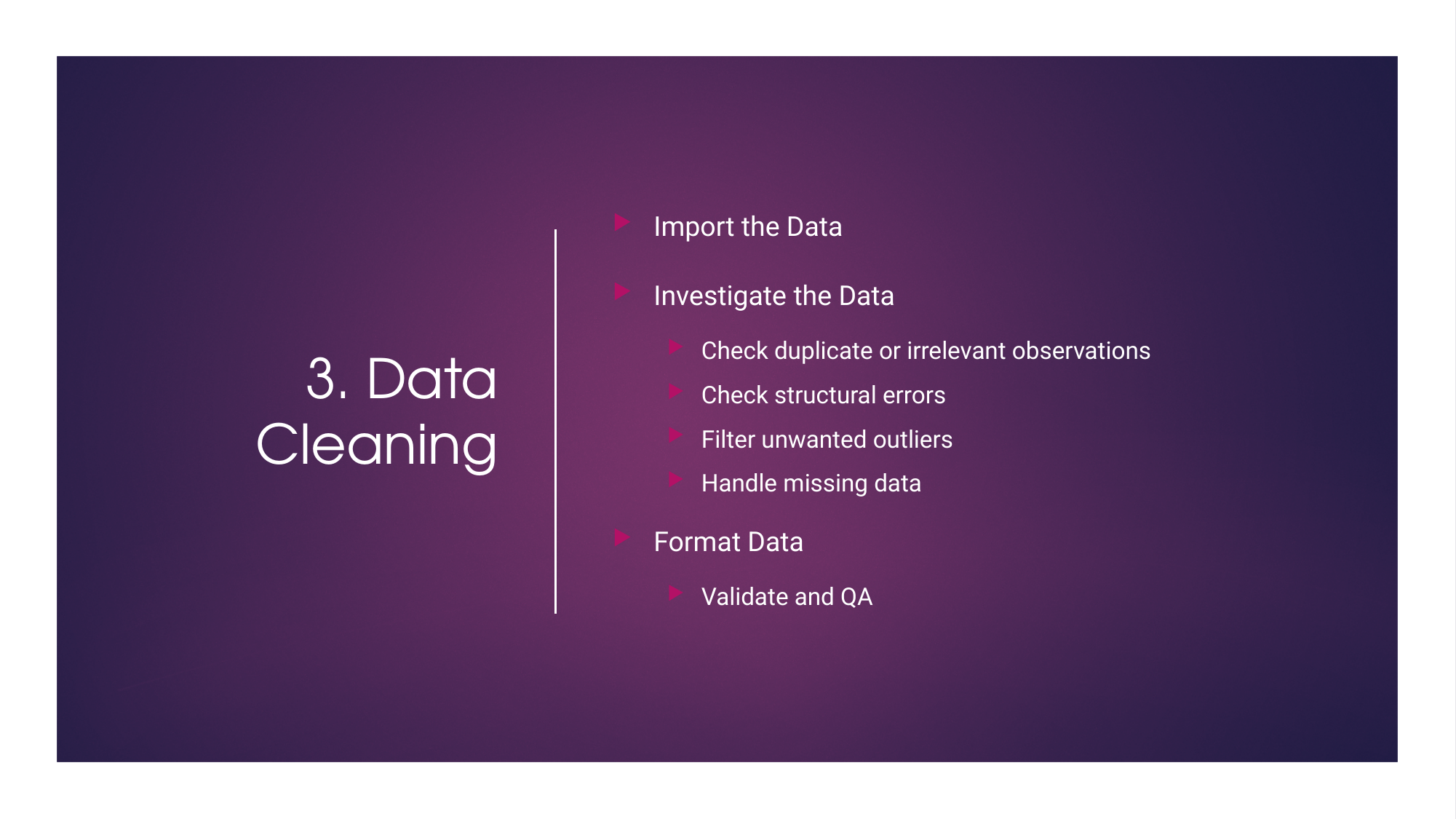

# 3. Data Cleaning
Import the Data
Investigate the Data
Check duplicate or irrelevant observations
Check structural errors
Filter unwanted outliers
Handle missing data
Format Data
Validate and QA